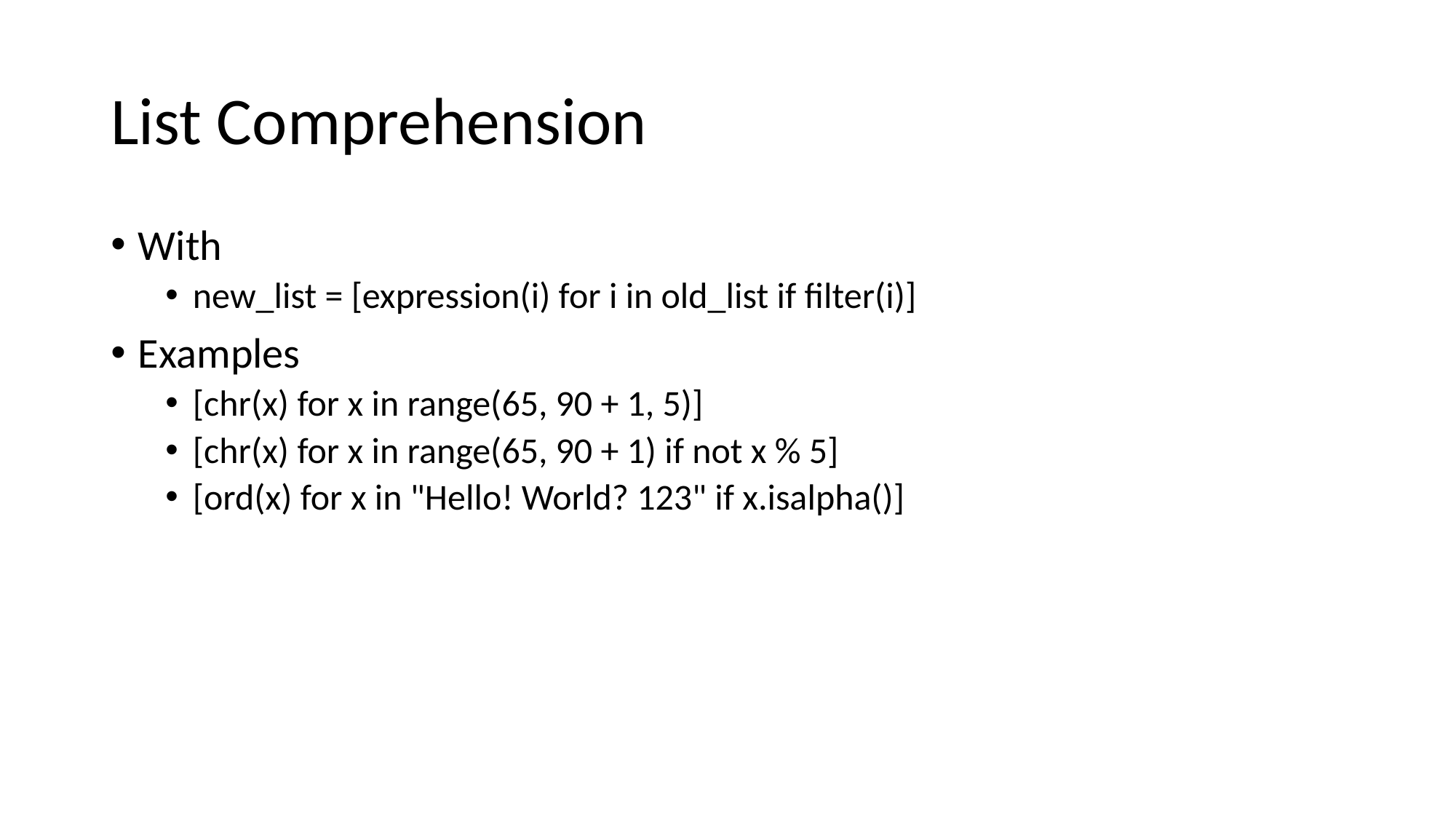

# List Comprehension
With
new_list = [expression(i) for i in old_list if filter(i)]
Examples
[chr(x) for x in range(65, 90 + 1, 5)]
[chr(x) for x in range(65, 90 + 1) if not x % 5]
[ord(x) for x in "Hello! World? 123" if x.isalpha()]